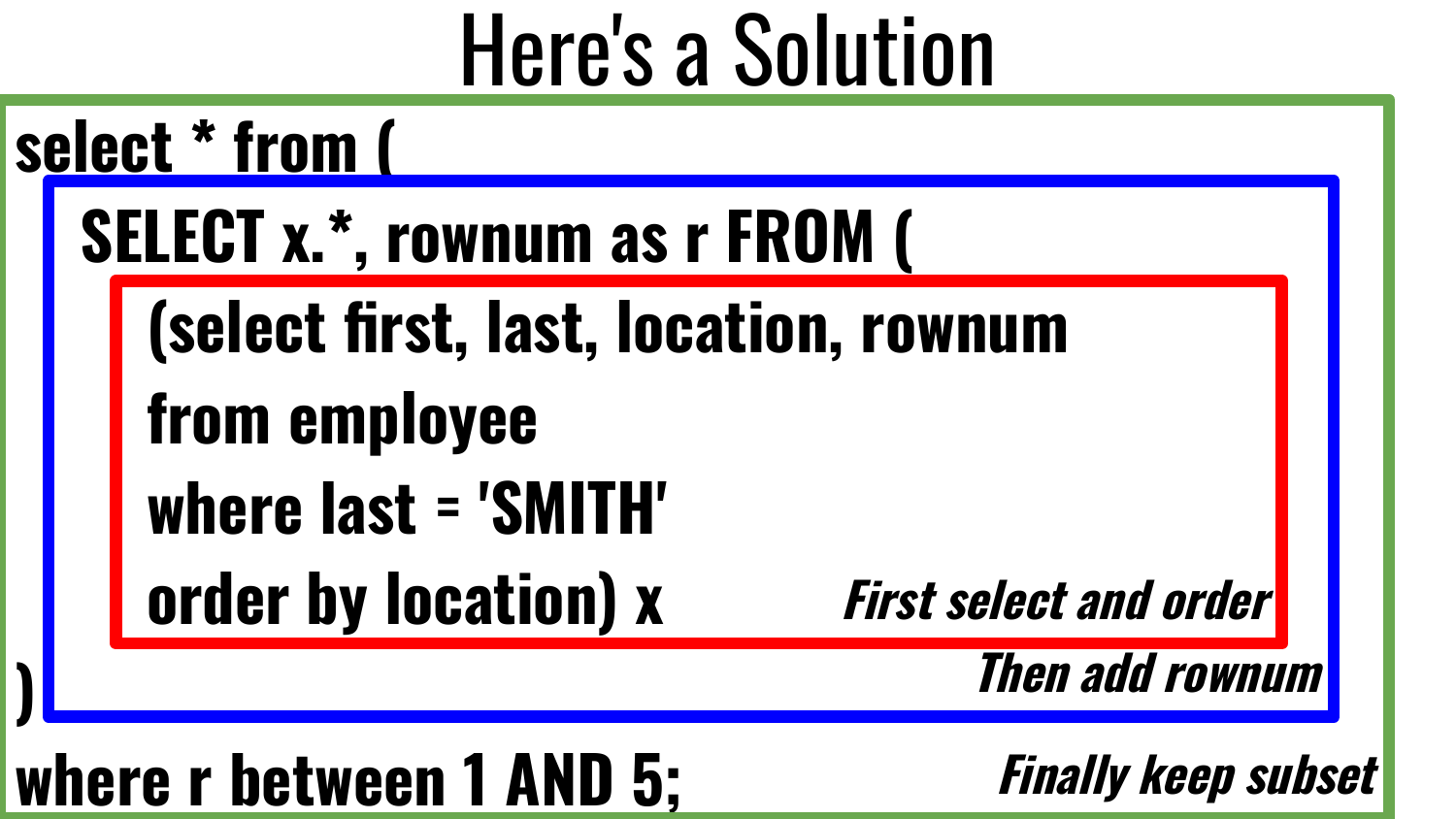

# Here's a Solution
select * from (
    SELECT x.*, rownum as r FROM (
        (select first, last, location, rownum
        from employee
        where last = 'SMITH'
        order by location) x
)
where r between 1 AND 5;

Finally keep subset
Then add rownum
First select and order